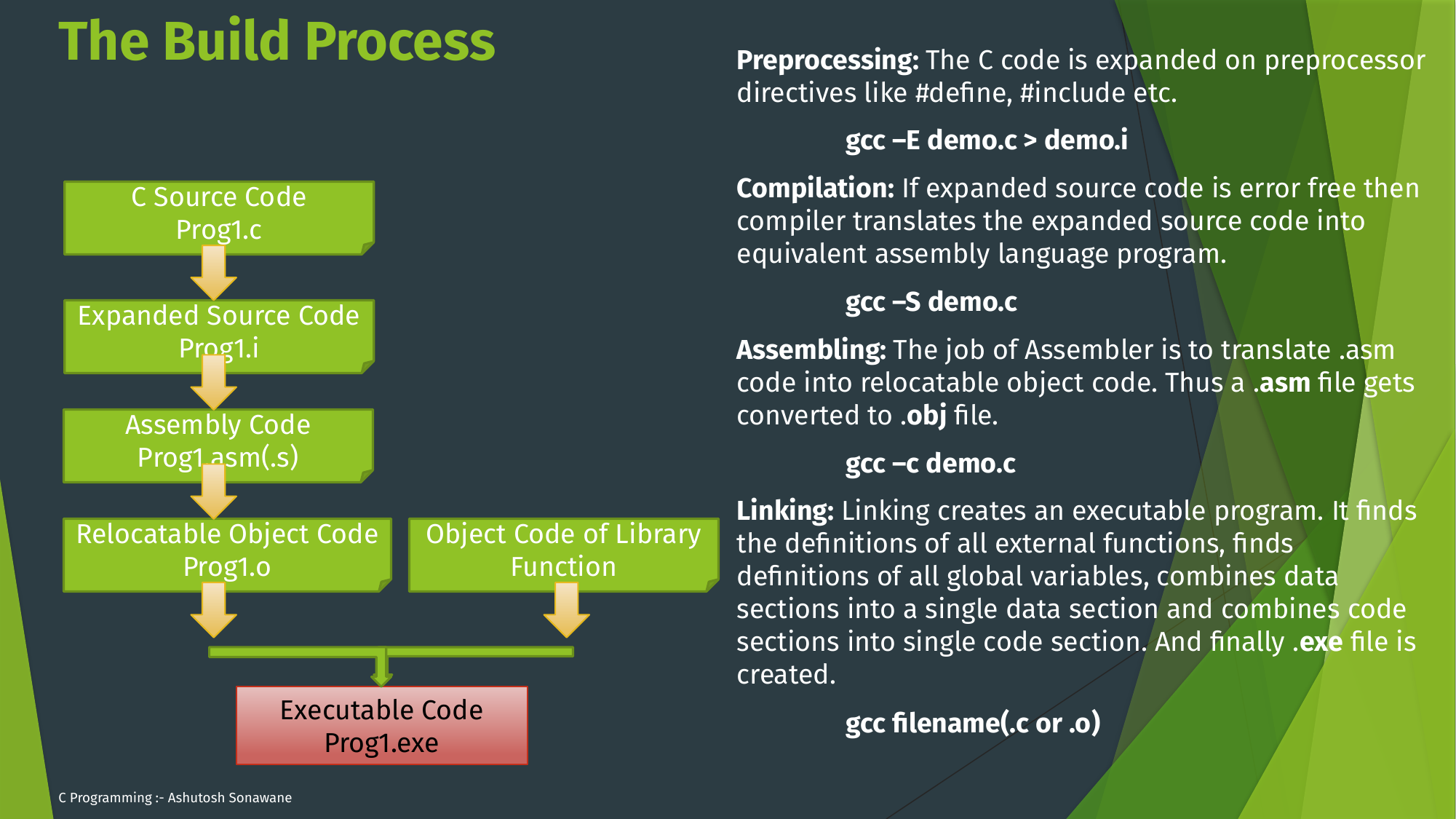

# The Build Process
Preprocessing: The C code is expanded on preprocessor directives like #define, #include etc.
	gcc –E demo.c > demo.i
Compilation: If expanded source code is error free then compiler translates the expanded source code into equivalent assembly language program.
	gcc –S demo.c
Assembling: The job of Assembler is to translate .asm code into relocatable object code. Thus a .asm file gets converted to .obj file.
	gcc –c demo.c
Linking: Linking creates an executable program. It finds the definitions of all external functions, finds definitions of all global variables, combines data sections into a single data section and combines code sections into single code section. And finally .exe file is created.
	gcc filename(.c or .o)
C Source Code
Prog1.c

Expanded Source Code
Prog1.i

Assembly Code
Prog1.asm(.s)

Relocatable Object Code
Prog1.o
Object Code of Library Function

Executable Code
Prog1.exe
C Programming :- Ashutosh Sonawane